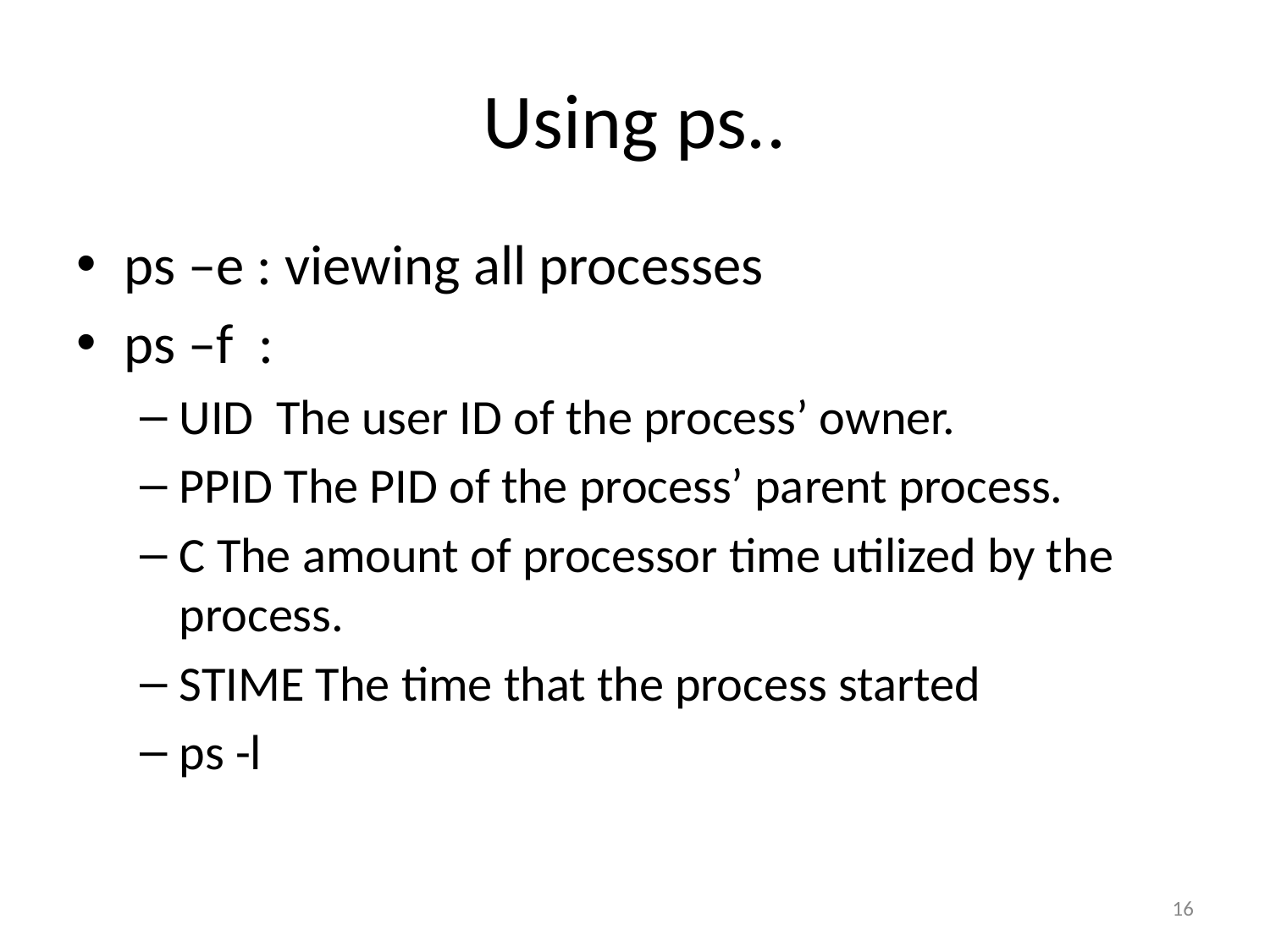

# Using ps..
ps –e : viewing all processes
ps –f  :
UID  The user ID of the process’ owner.
PPID The PID of the process’ parent process.
C The amount of processor time utilized by the process.
STIME The time that the process started
ps -l
16